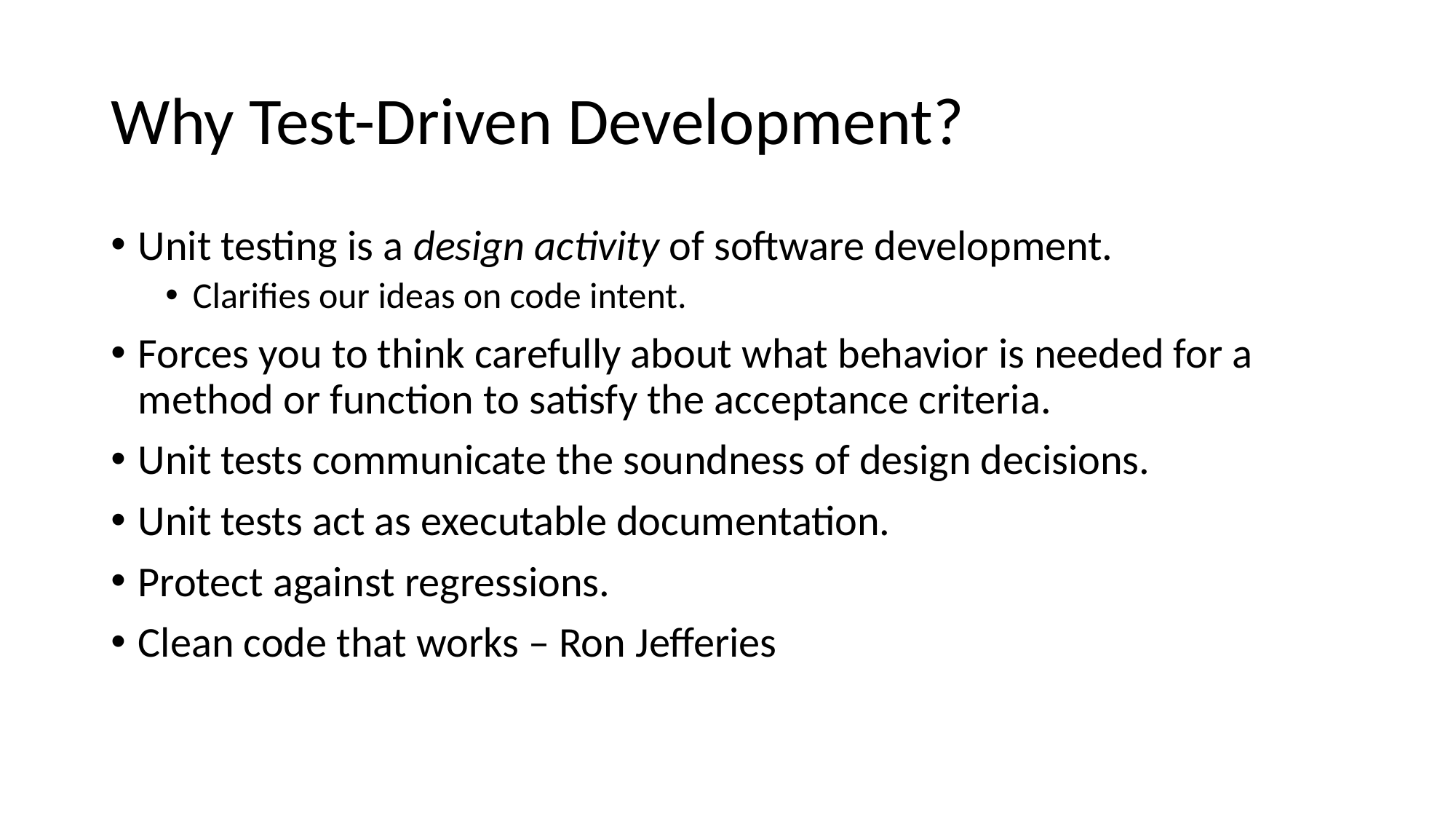

# Why Test-Driven Development?
Unit testing is a design activity of software development.
Clarifies our ideas on code intent.
Forces you to think carefully about what behavior is needed for a method or function to satisfy the acceptance criteria.
Unit tests communicate the soundness of design decisions.
Unit tests act as executable documentation.
Protect against regressions.
Clean code that works – Ron Jefferies